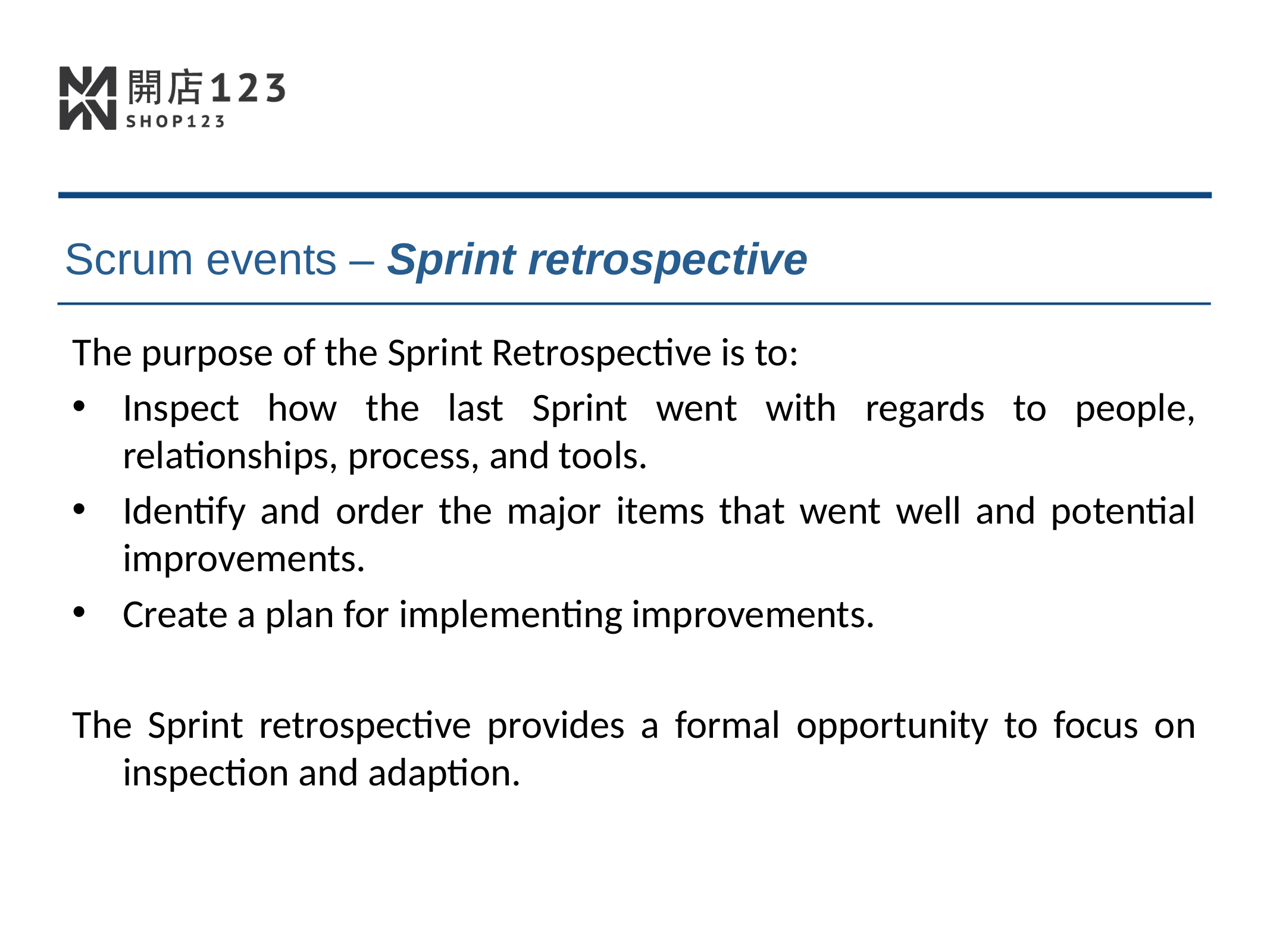

Scrum events – Sprint retrospective
The purpose of the Sprint Retrospective is to:
Inspect how the last Sprint went with regards to people, relationships, process, and tools.
Identify and order the major items that went well and potential improvements.
Create a plan for implementing improvements.

The Sprint retrospective provides a formal opportunity to focus on inspection and adaption.